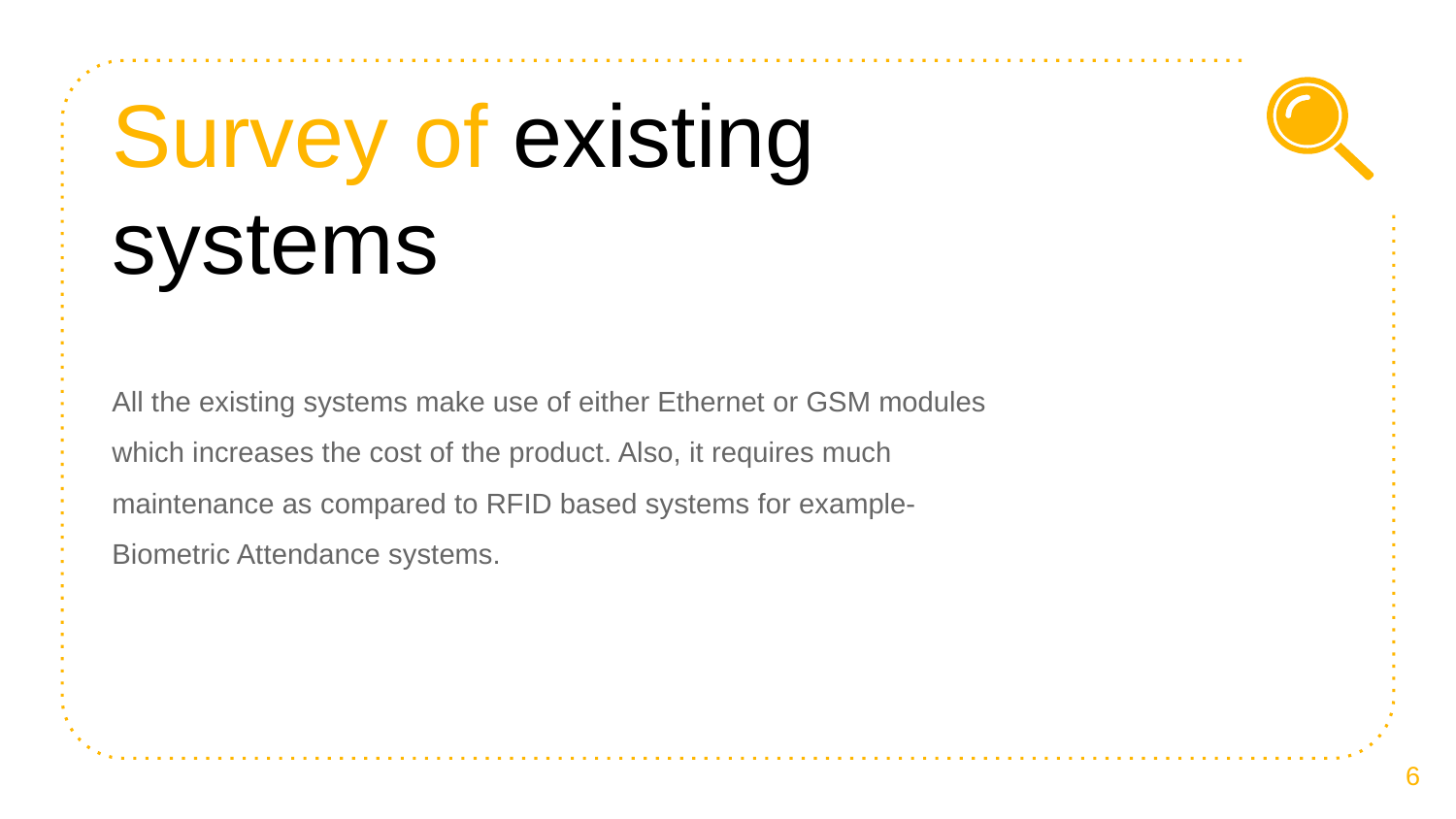

Survey of existing systems
All the existing systems make use of either Ethernet or GSM modules which increases the cost of the product. Also, it requires much maintenance as compared to RFID based systems for example- Biometric Attendance systems.

6